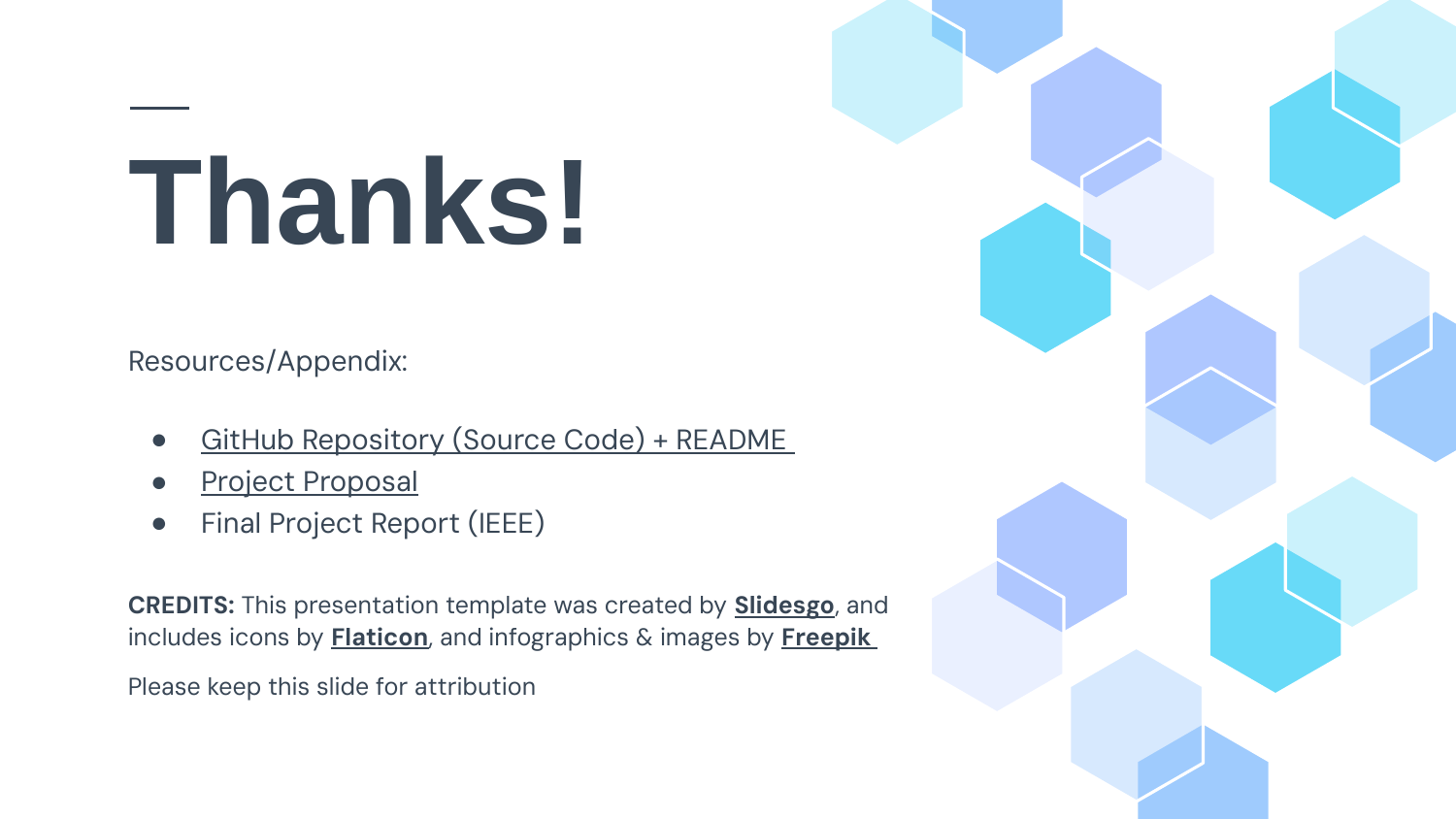

# Thanks!

Resources/Appendix:

GitHub Repository (Source Code) + README
Project Proposal
Final Project Report (IEEE)

Please keep this slide for attribution